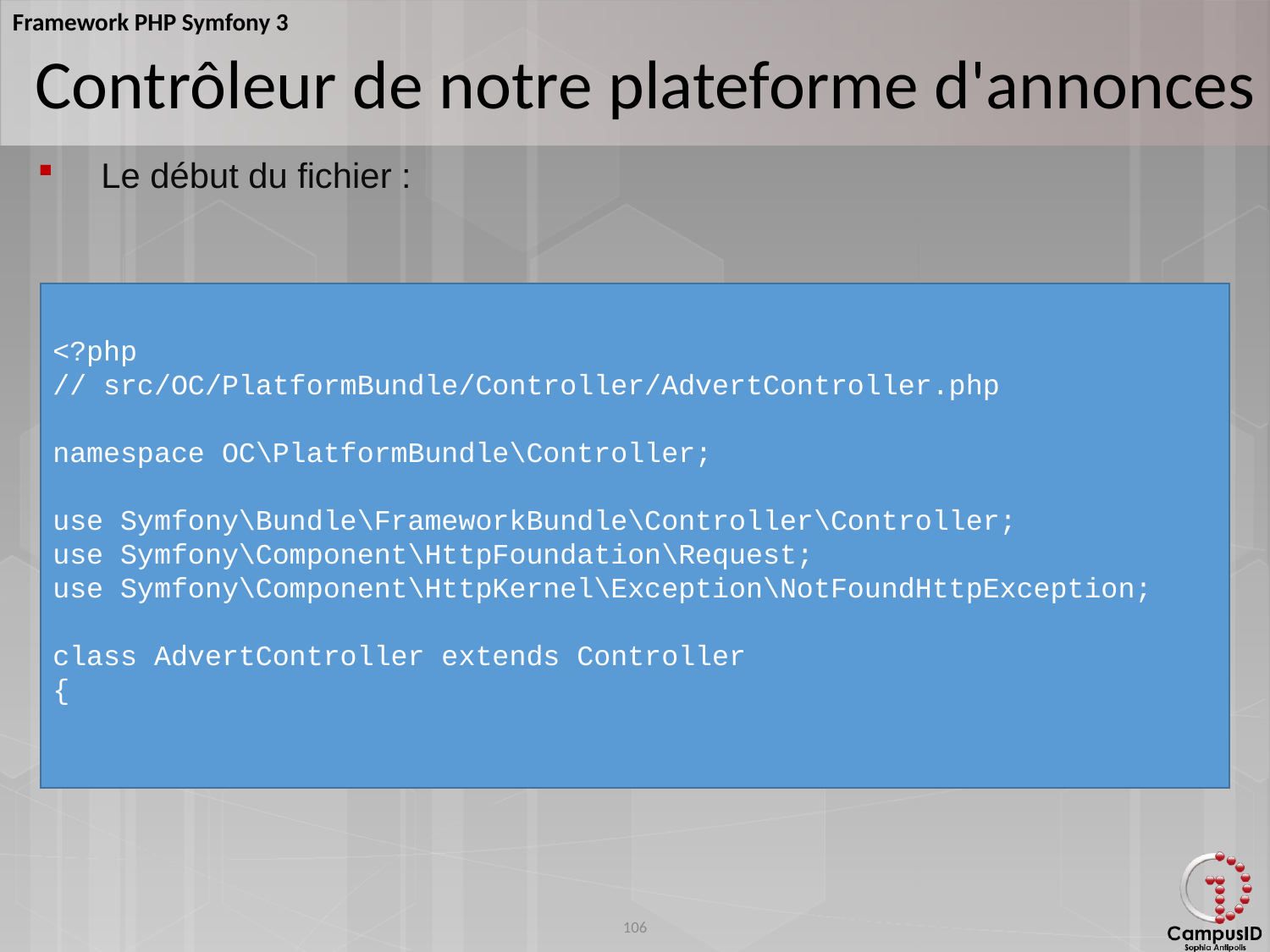

Contrôleur de notre plateforme d'annonces
Le début du fichier :

<?php
// src/OC/PlatformBundle/Controller/AdvertController.php

namespace OC\PlatformBundle\Controller;

use Symfony\Bundle\FrameworkBundle\Controller\Controller;
use Symfony\Component\HttpFoundation\Request;
use Symfony\Component\HttpKernel\Exception\NotFoundHttpException;

class AdvertController extends Controller
{